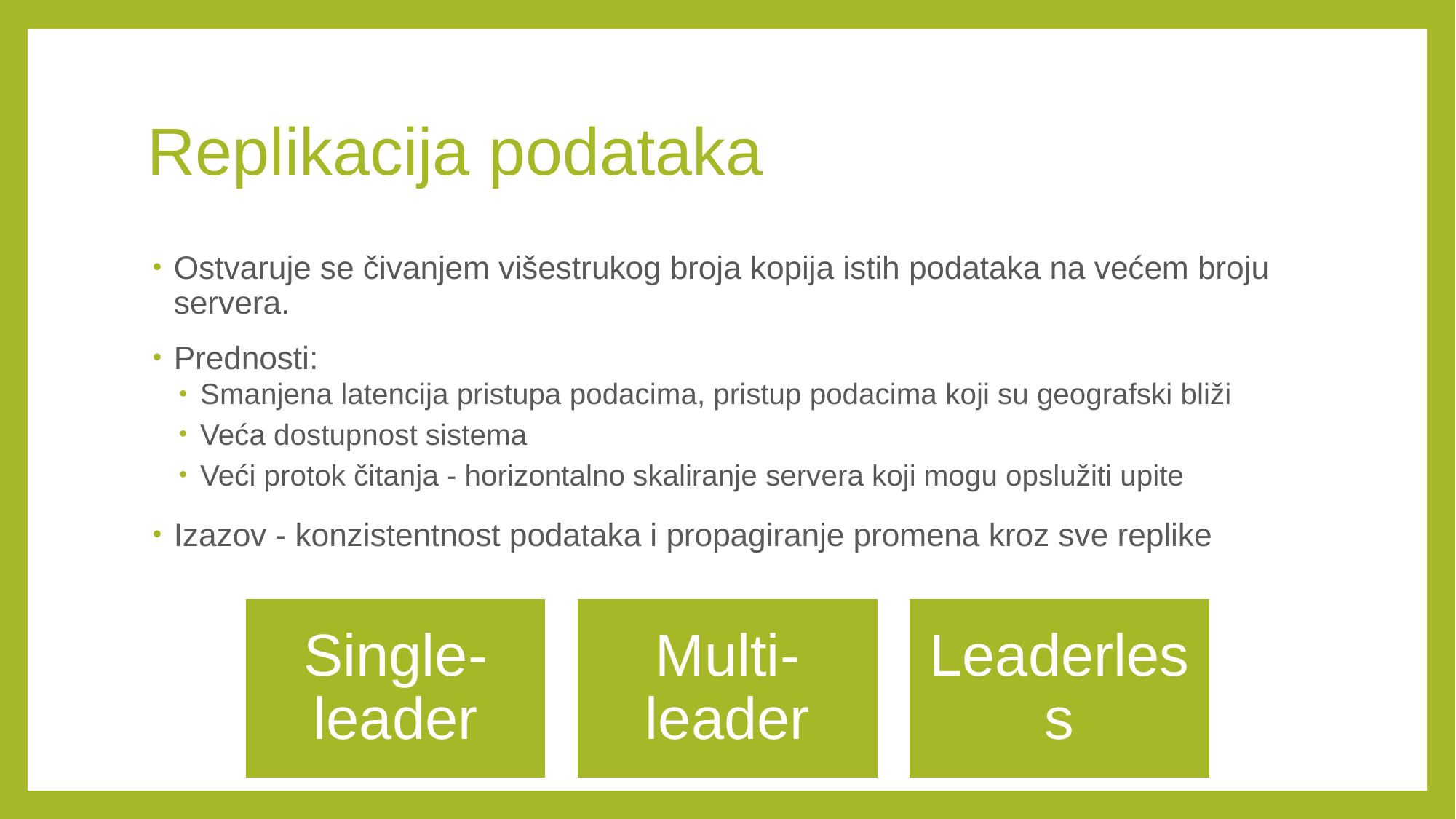

# Replikacija podataka
Ostvaruje se čivanjem višestrukog broja kopija istih podataka na većem broju servera.
Prednosti:
Smanjena latencija pristupa podacima, pristup podacima koji su geografski bliži
Veća dostupnost sistema
Veći protok čitanja - horizontalno skaliranje servera koji mogu opslužiti upite
Izazov - konzistentnost podataka i propagiranje promena kroz sve replike
Single-leader
Multi-leader
Leaderless